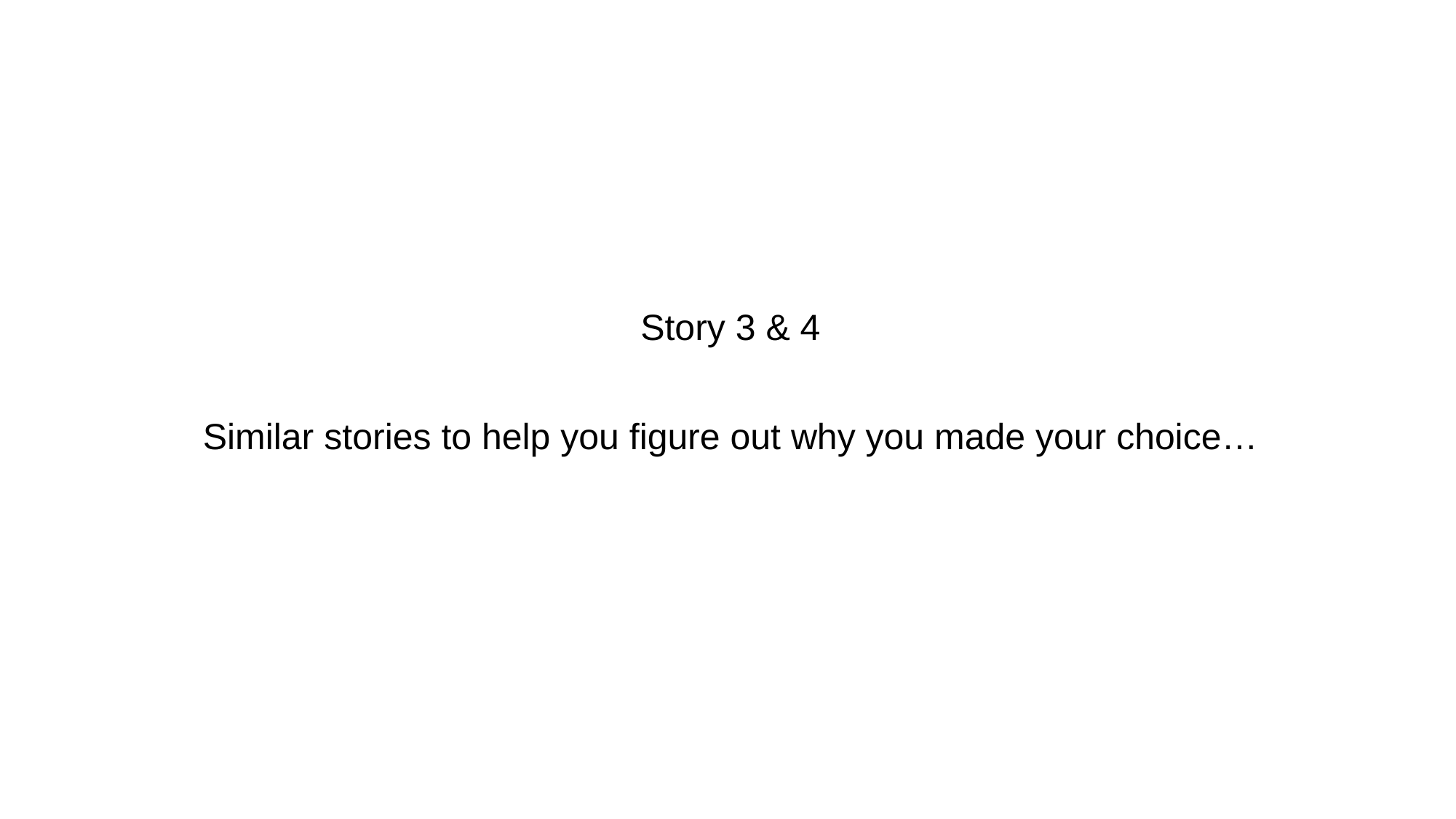

Story 3 & 4

Similar stories to help you figure out why you made your choice…